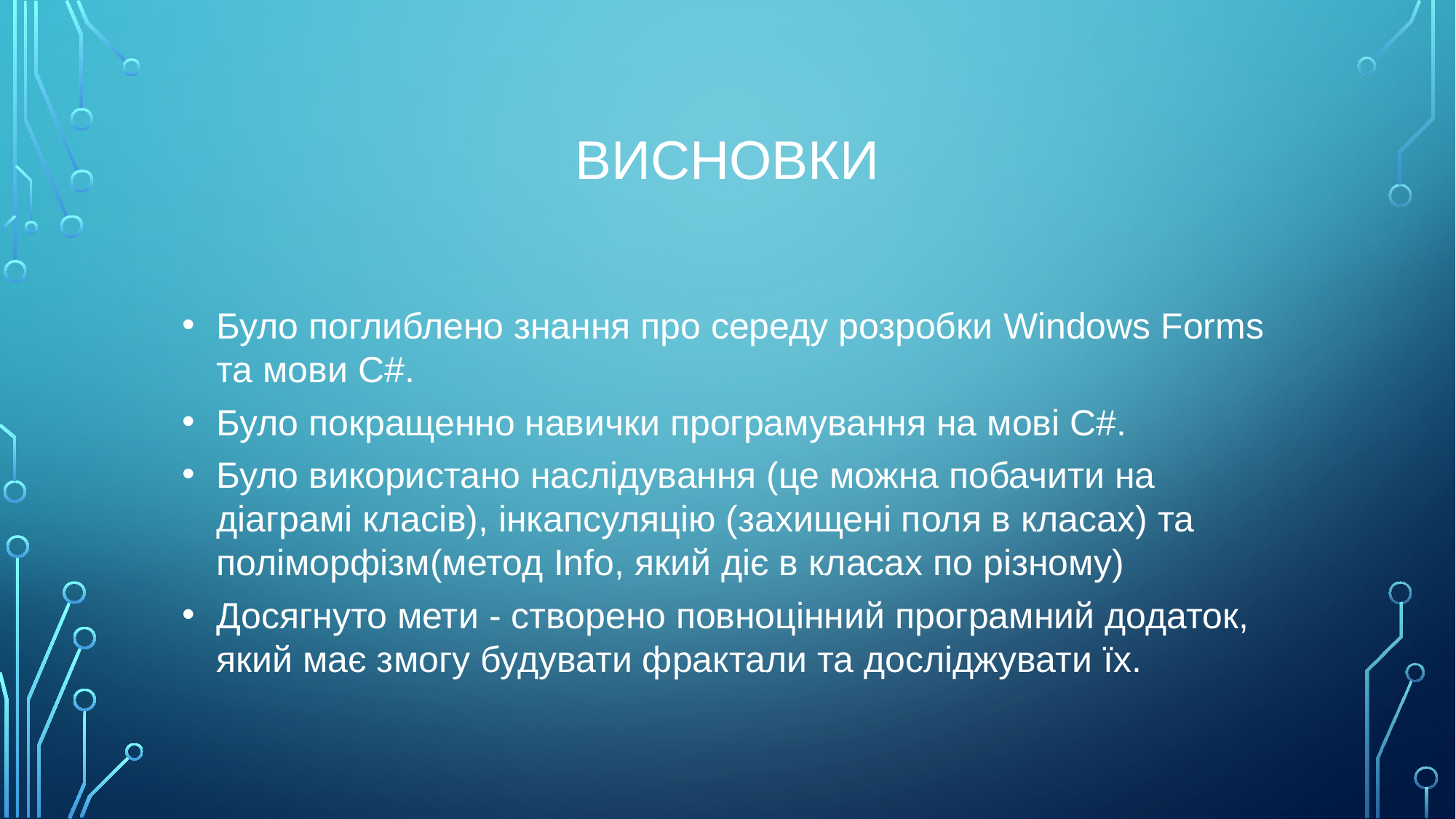

# Висновки
Було поглиблено знання про середу розробки Windows Forms та мови C#.
Було покращенно навички програмування на мові C#.
Було використано наслідування (це можна побачити на діаграмі класів), інкапсуляцію (захищені поля в класах) та поліморфізм(метод Info, який діє в класах по різному)
Досягнуто мети - створено повноцінний програмний додаток, який має змогу будувати фрактали та досліджувати їх.